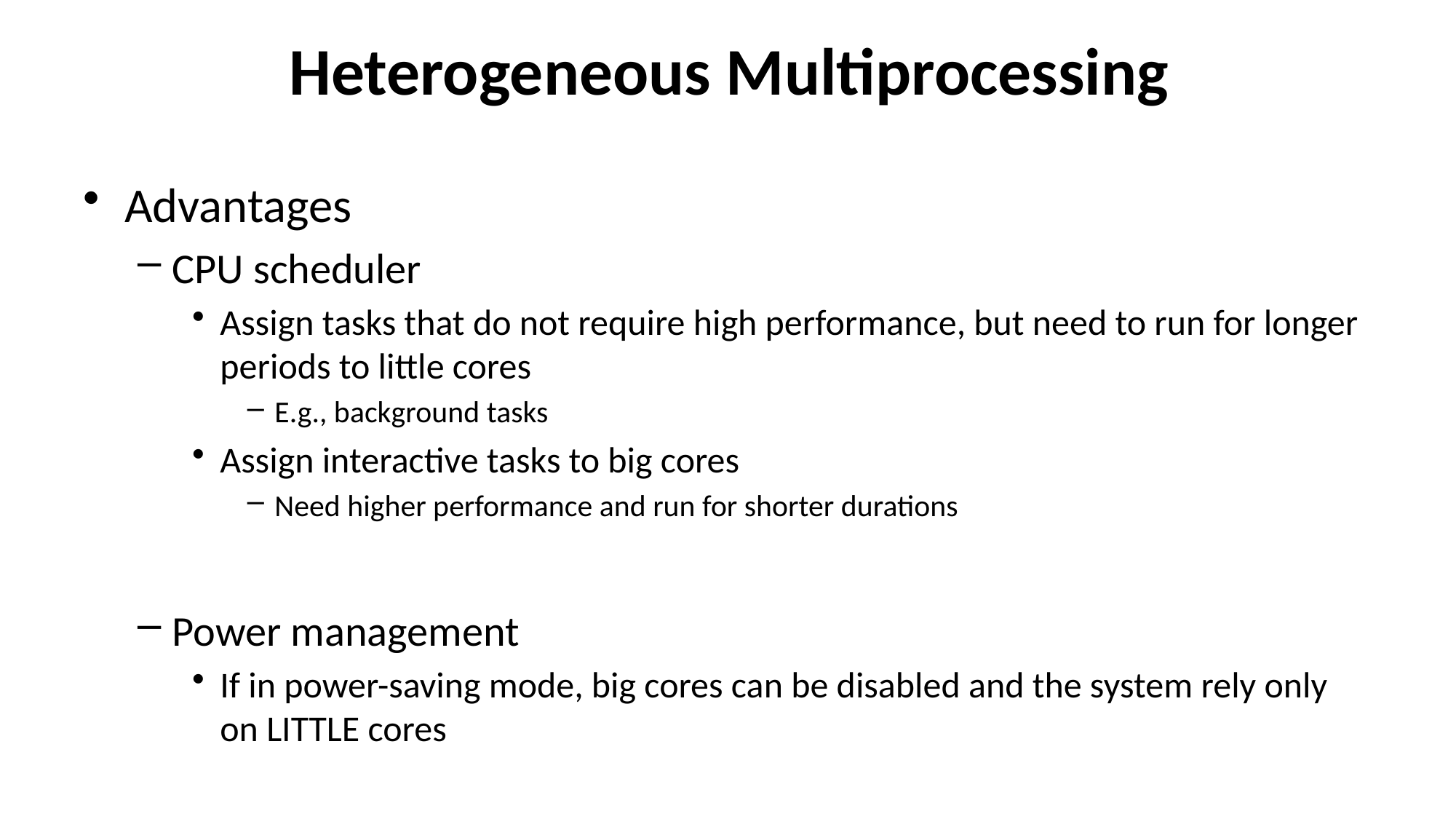

# Heterogeneous Multiprocessing
Advantages
CPU scheduler
Assign tasks that do not require high performance, but need to run for longer periods to little cores
E.g., background tasks
Assign interactive tasks to big cores
Need higher performance and run for shorter durations

Power management
If in power-saving mode, big cores can be disabled and the system rely only on LITTLE cores